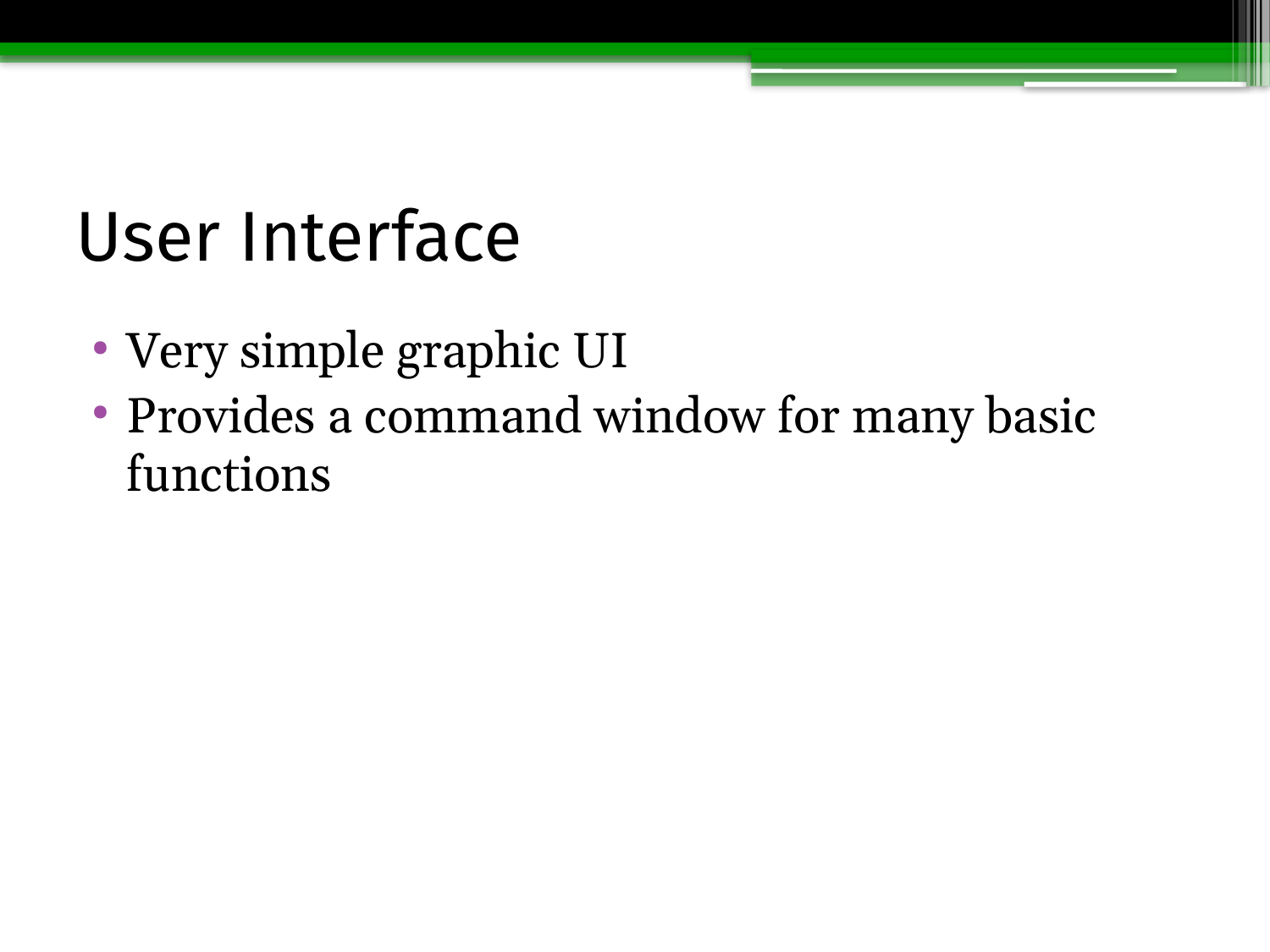

# User Interface
Very simple graphic UI
Provides a command window for many basic functions